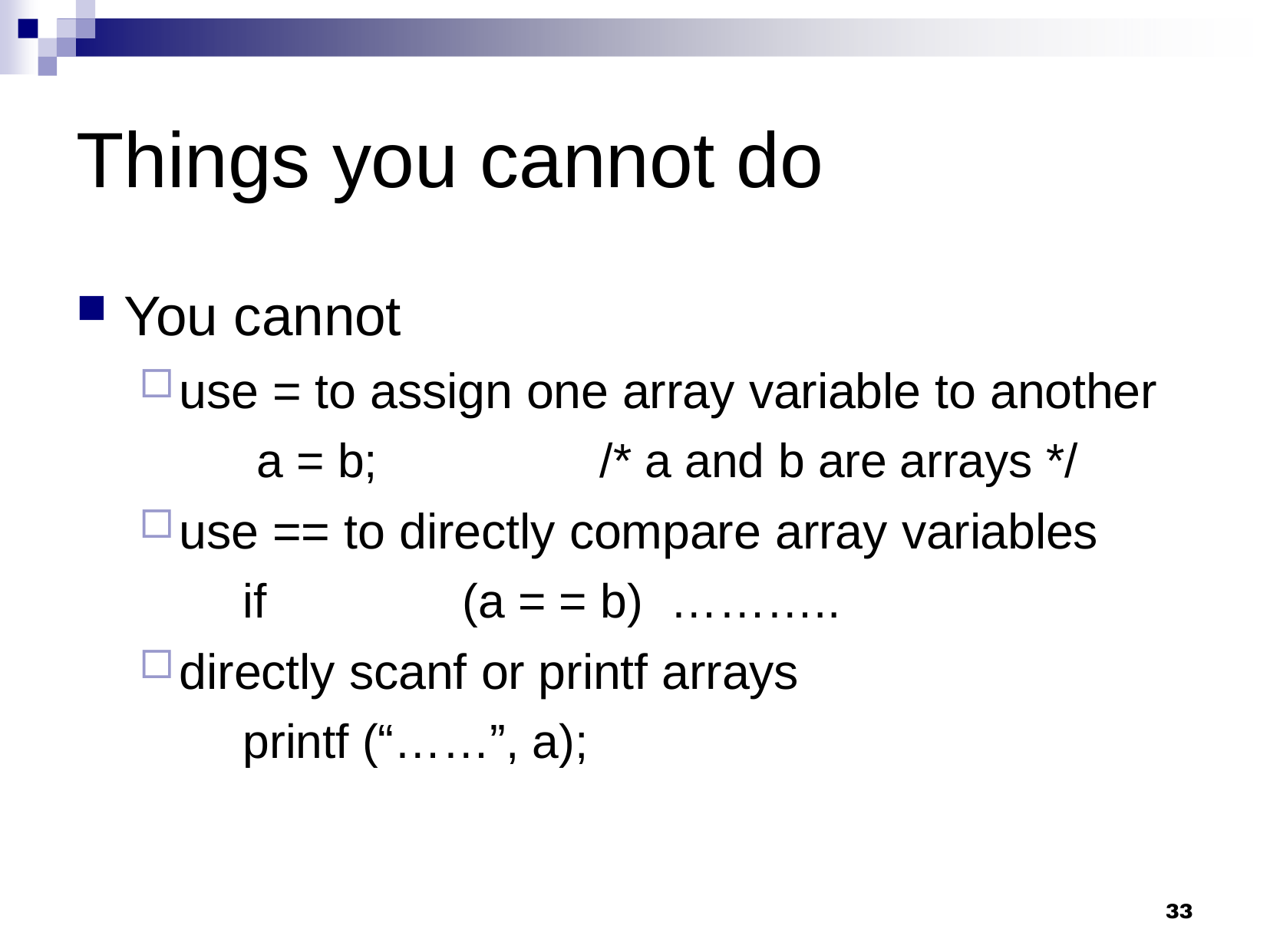

# Things you cannot do
You cannot
use = to assign one array variable to another
a = b;	/* a and b are arrays */
use == to directly compare array variables
if	(a = = b)	………..
directly scanf or printf arrays
printf (“……”, a);
33